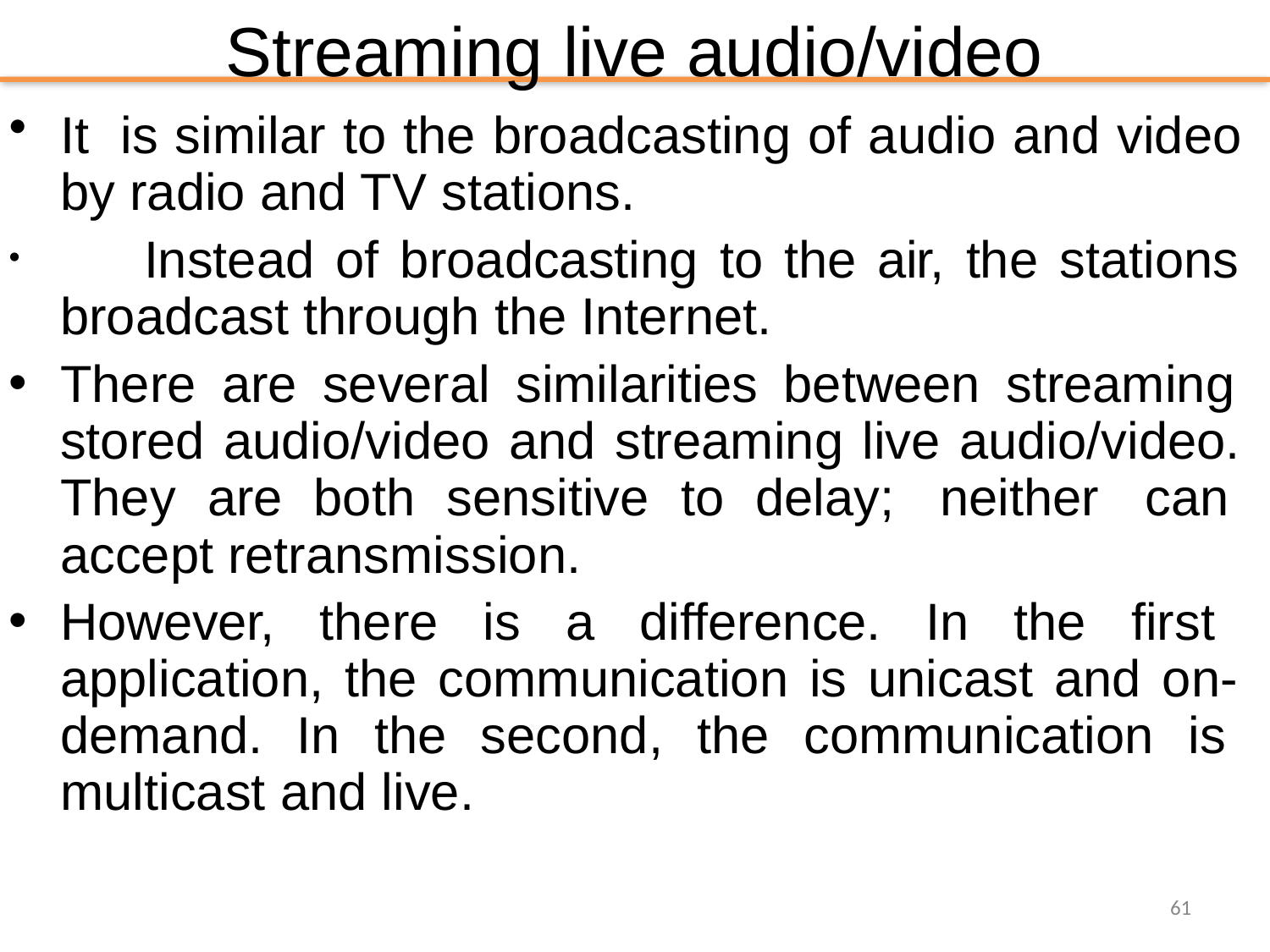

# Streaming live audio/video
It is similar to the broadcasting of audio and video  by radio and TV stations.
	Instead of broadcasting to the air, the stations  broadcast through the Internet.
There are several similarities between streaming  stored audio/video and streaming live audio/video.  They are both sensitive to delay; neither can  accept retransmission.
However, there is a difference. In the first  application, the communication is unicast and on-  demand. In the second, the communication is  multicast and live.
61